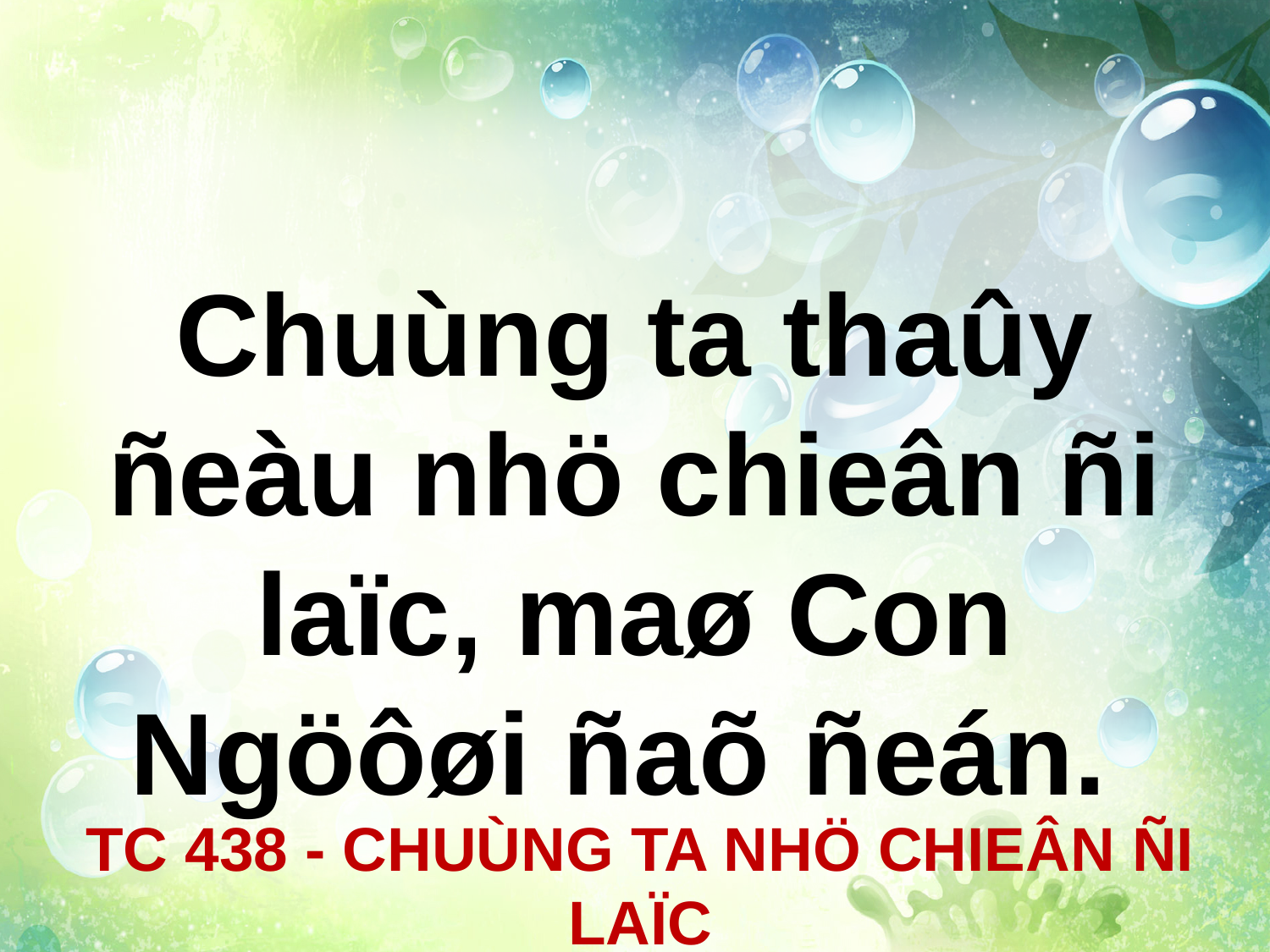

Chuùng ta thaûy ñeàu nhö chieân ñi laïc, maø Con Ngöôøi ñaõ ñeán.
TC 438 - CHUÙNG TA NHÖ CHIEÂN ÑI LAÏC